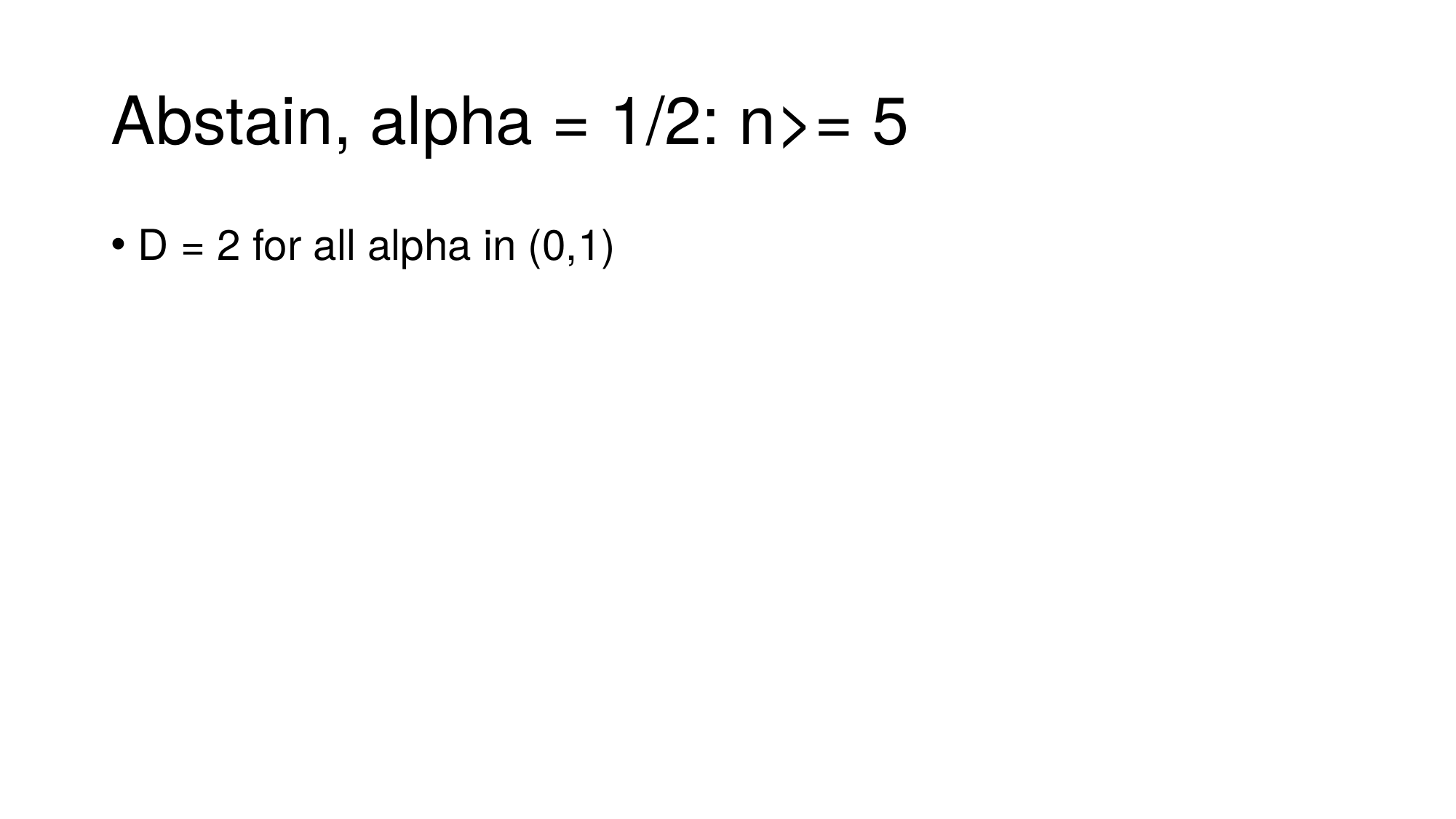

# Abstain, alpha = 1/2: n>= 5
D = 2 for all alpha in (0,1)